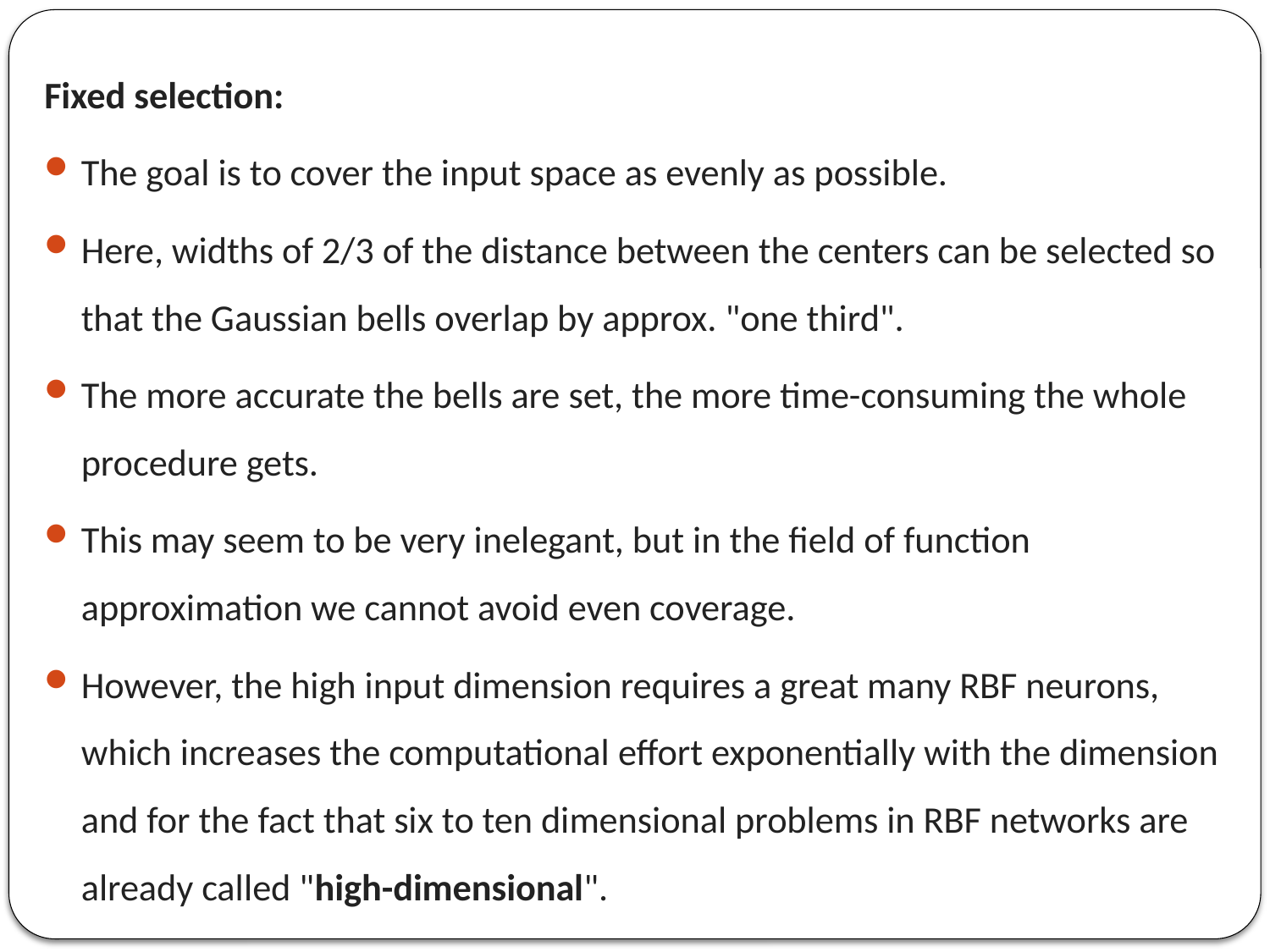

Fixed selection:
The goal is to cover the input space as evenly as possible.
Here, widths of 2/3 of the distance between the centers can be selected so that the Gaussian bells overlap by approx. "one third".
The more accurate the bells are set, the more time-consuming the whole procedure gets.
This may seem to be very inelegant, but in the field of function approximation we cannot avoid even coverage.
However, the high input dimension requires a great many RBF neurons, which increases the computational effort exponentially with the dimension and for the fact that six to ten dimensional problems in RBF networks are already called "high-dimensional".